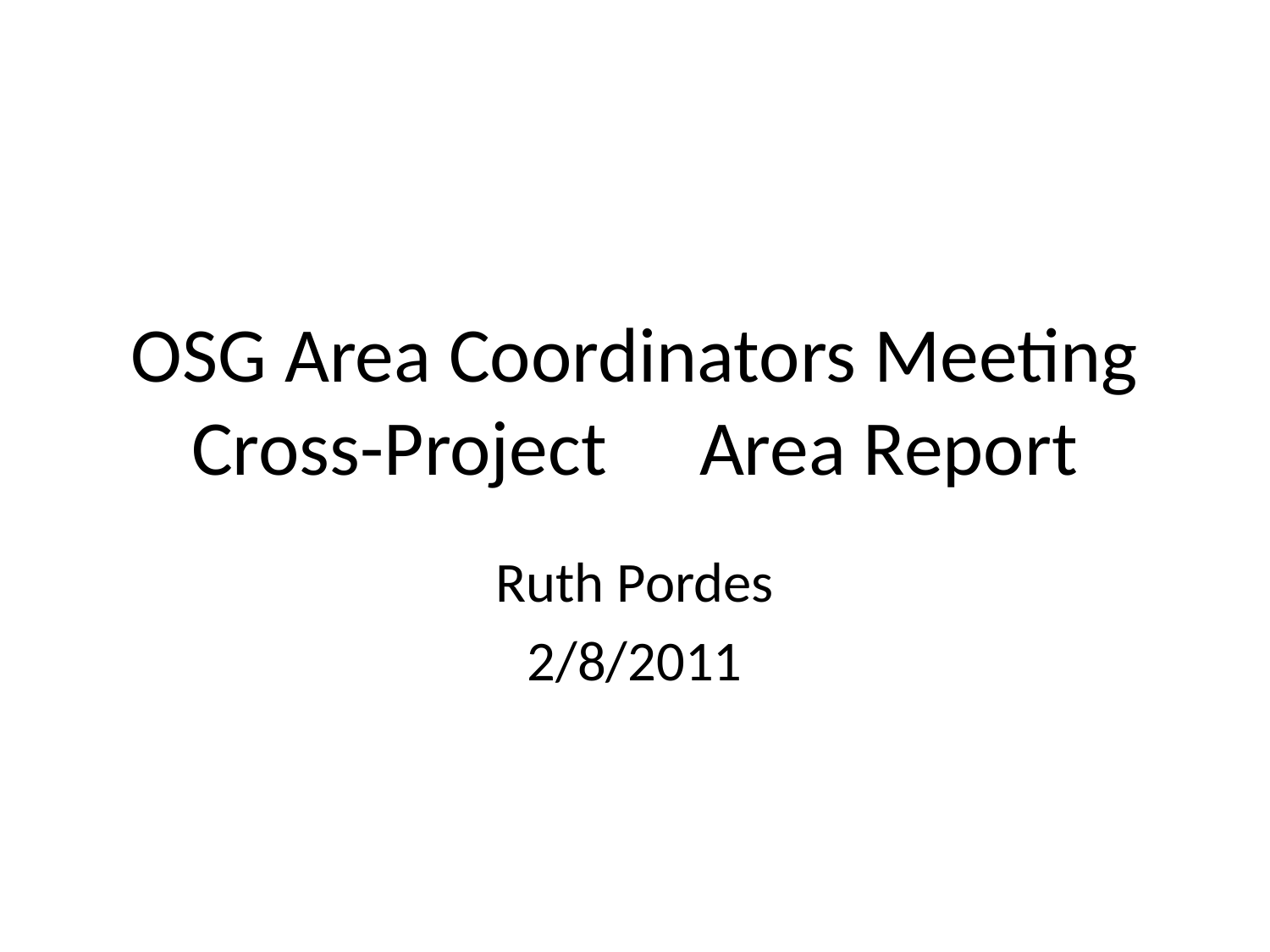

# OSG Area Coordinators Meeting Cross-Project	Area Report
Ruth Pordes
2/8/2011